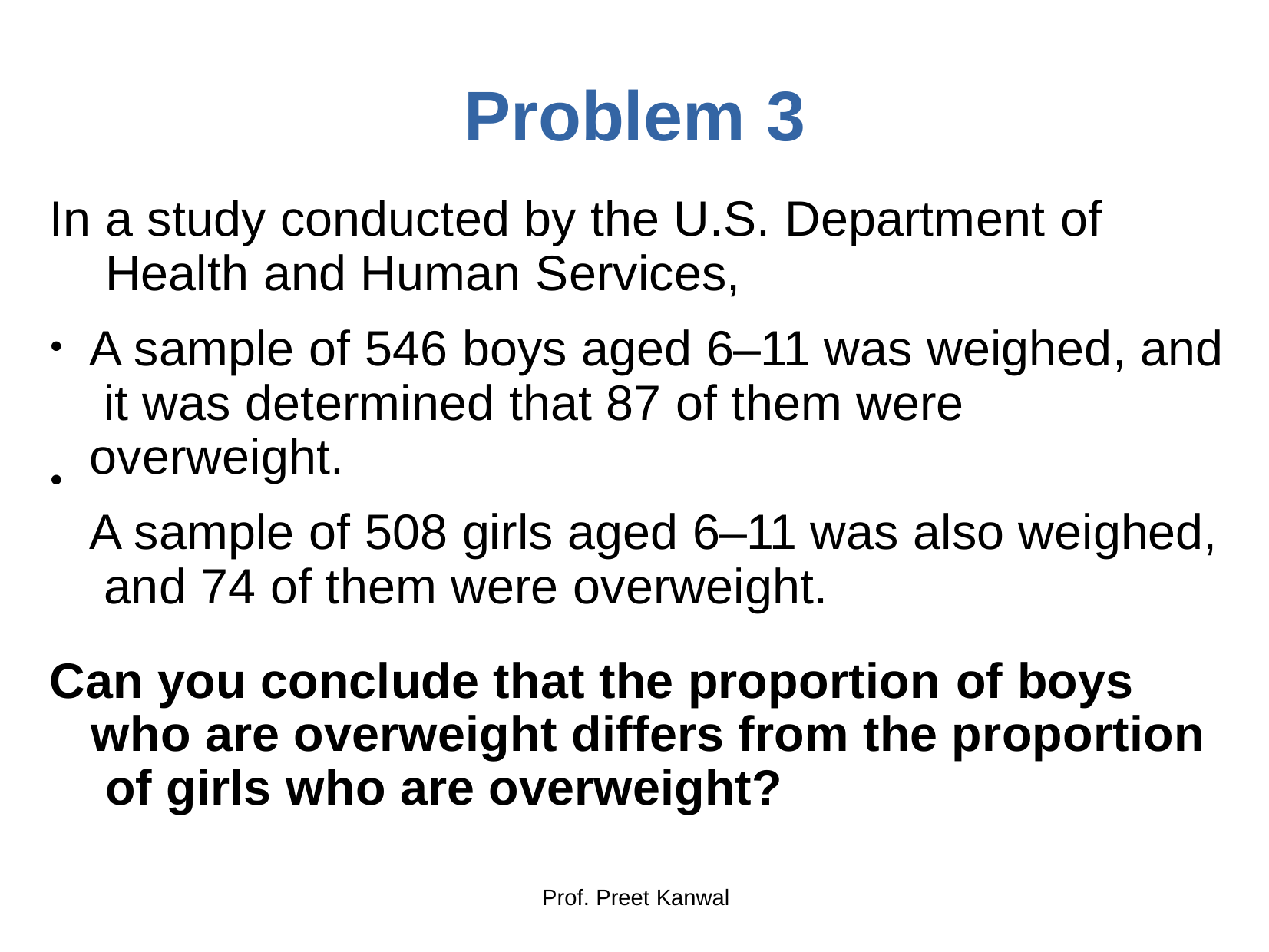

# Problem	3
In a study conducted by the U.S. Department of  Health and Human Services,
A sample of 546 boys aged 6–11 was weighed, and  it was determined that 87 of them were overweight.
A sample of 508 girls aged 6–11 was also weighed,  and 74 of them were overweight.
●
Can you conclude that the proportion of boys  who are overweight differs from the proportion  of girls who are overweight?
Prof. Preet Kanwal